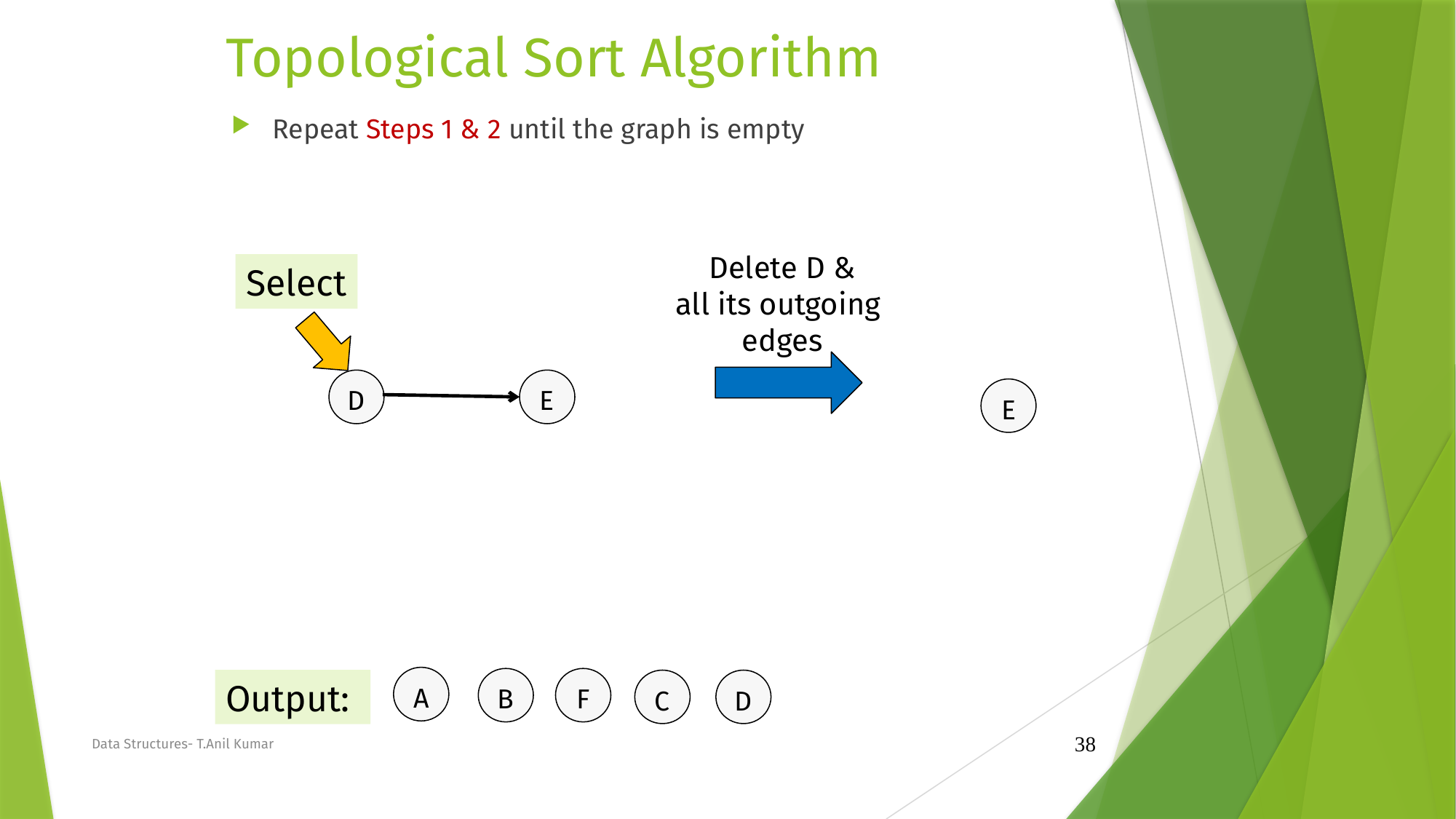

# Topological Sort Algorithm
Repeat Steps 1 & 2 until the graph is empty
Delete D &
all its outgoing
edges
Select

D
E
E
A
Output:
B
F
C
D
Data Structures- T.Anil Kumar
38